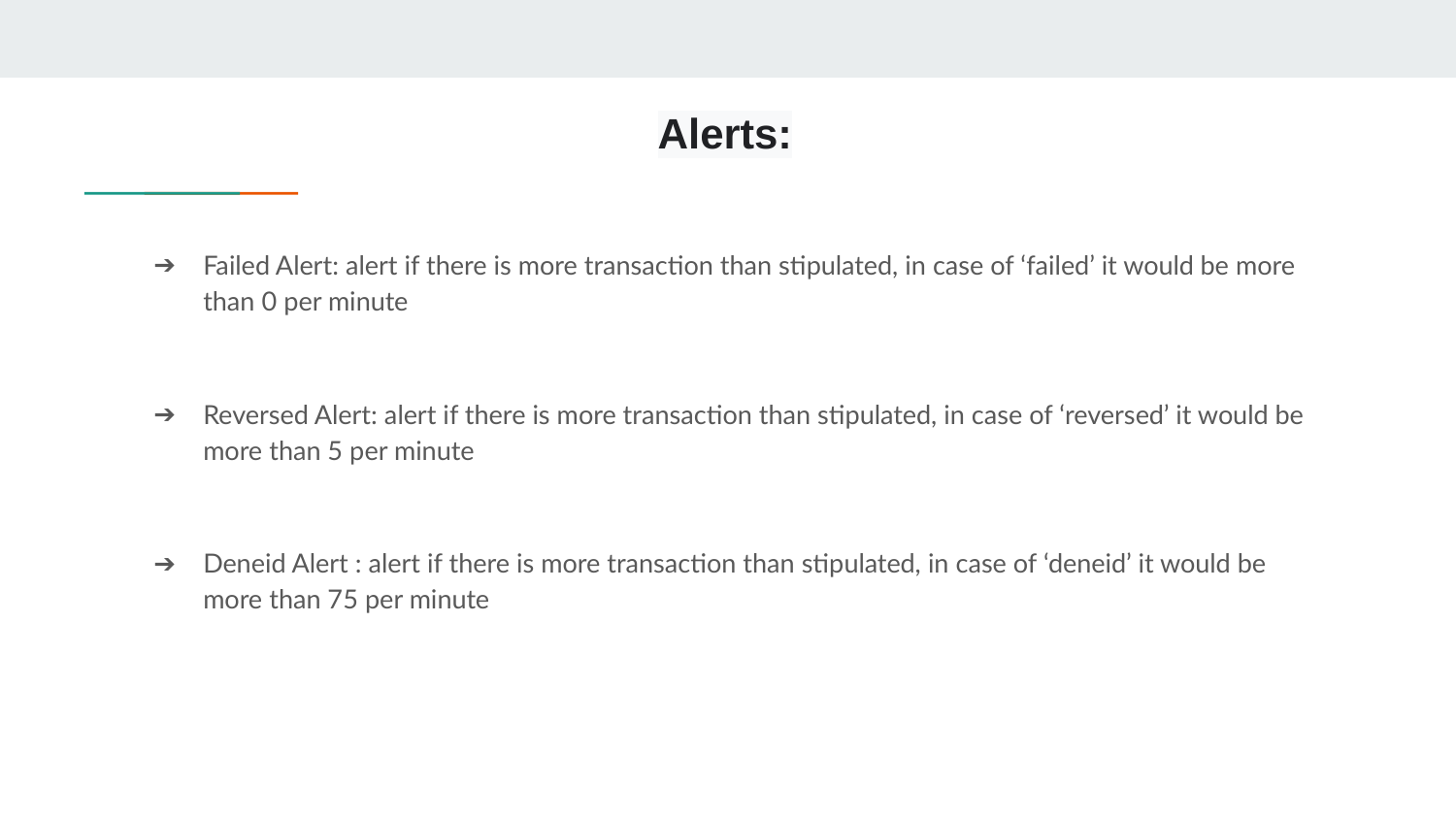

# Alerts:

Failed Alert: alert if there is more transaction than stipulated, in case of ‘failed’ it would be more than 0 per minute

Reversed Alert: alert if there is more transaction than stipulated, in case of ‘reversed’ it would be more than 5 per minute

Deneid Alert : alert if there is more transaction than stipulated, in case of ‘deneid’ it would be more than 75 per minute

0